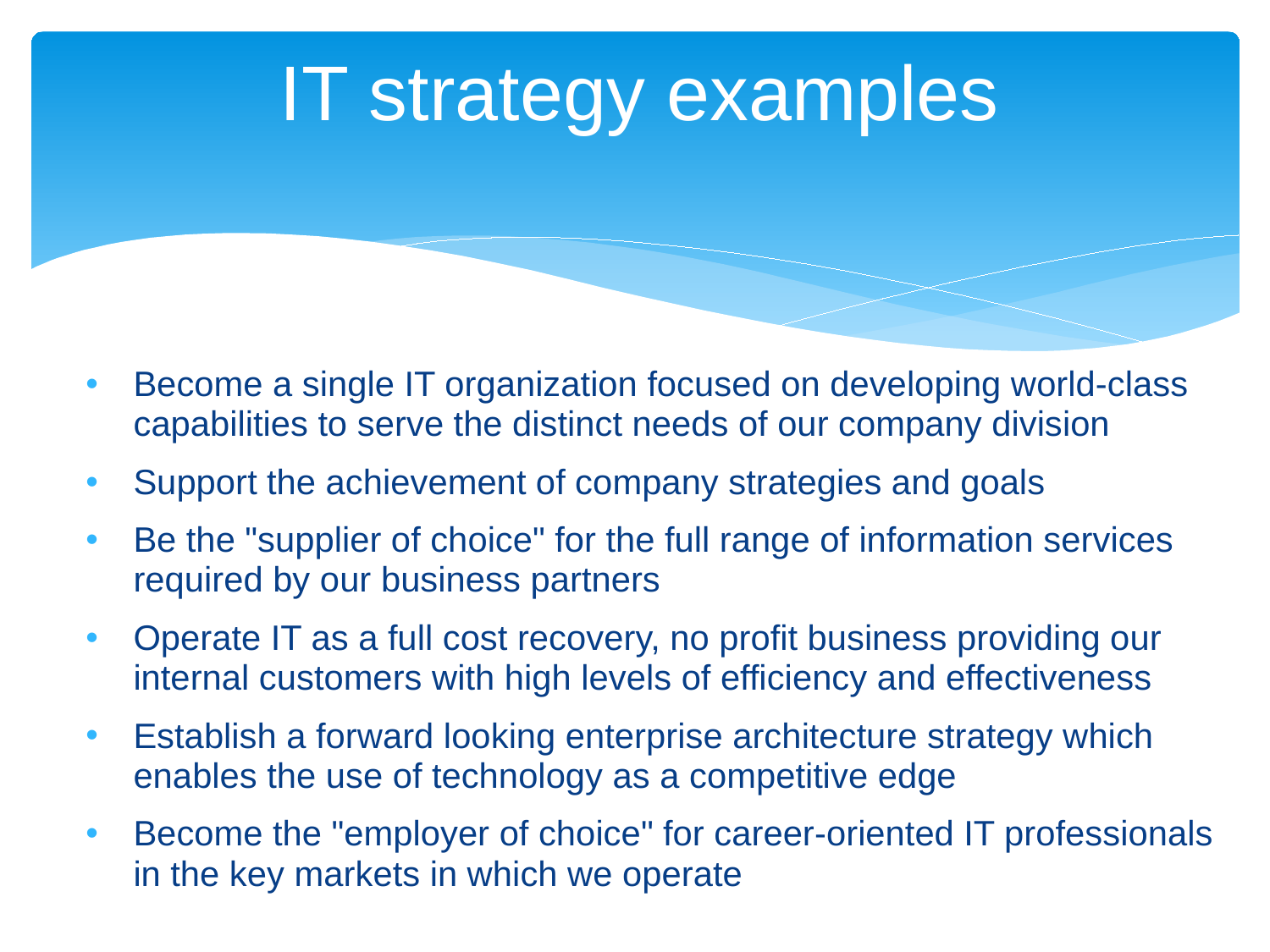

# IT strategy examples

Become a single IT organization focused on developing world-class capabilities to serve the distinct needs of our company division
Support the achievement of company strategies and goals
Be the "supplier of choice" for the full range of information services required by our business partners
Operate IT as a full cost recovery, no profit business providing our internal customers with high levels of efficiency and effectiveness
Establish a forward looking enterprise architecture strategy which enables the use of technology as a competitive edge
Become the "employer of choice" for career-oriented IT professionals in the key markets in which we operate